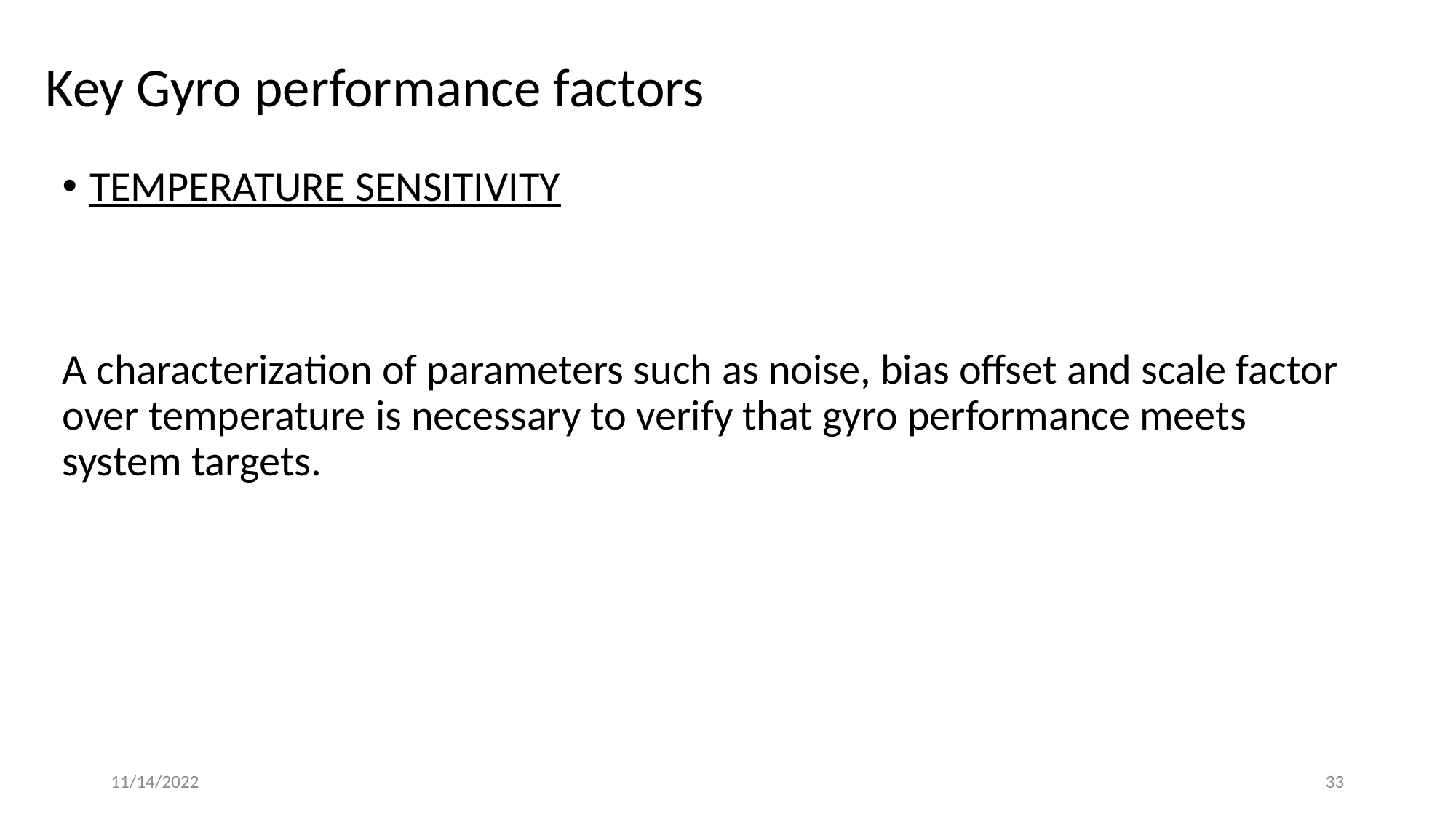

# Key Gyro performance factors

TEMPERATURE SENSITIVITY

A characterization of parameters such as noise, bias offset and scale factor over temperature is necessary to verify that gyro performance meets system targets.
11/14/2022
33